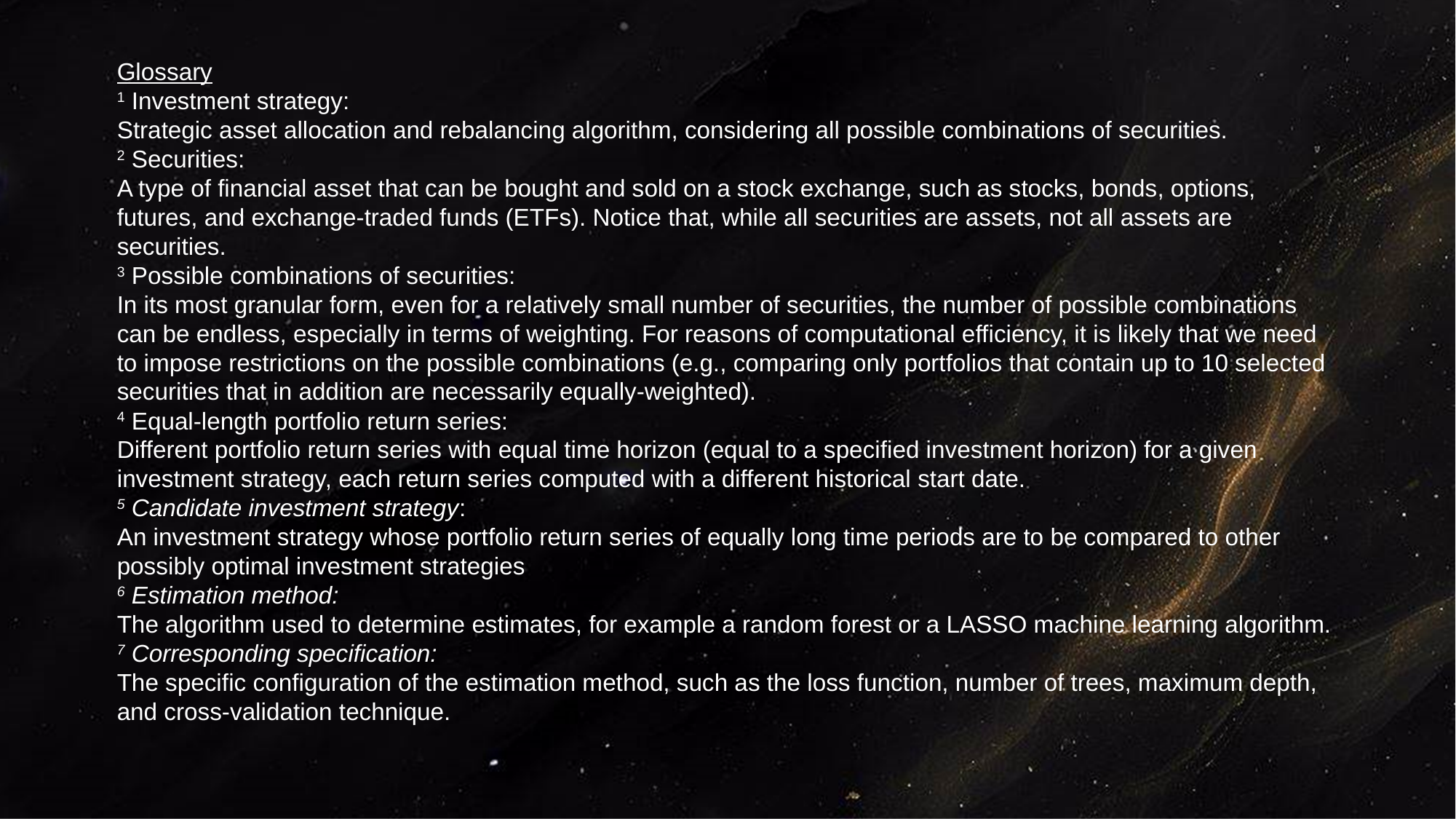

Glossary
1 Investment strategy:
Strategic asset allocation and rebalancing algorithm, considering all possible combinations of securities.
2 Securities:
A type of financial asset that can be bought and sold on a stock exchange, such as stocks, bonds, options, futures, and exchange-traded funds (ETFs). Notice that, while all securities are assets, not all assets are securities.
3 Possible combinations of securities:
In its most granular form, even for a relatively small number of securities, the number of possible combinations can be endless, especially in terms of weighting. For reasons of computational efficiency, it is likely that we need to impose restrictions on the possible combinations (e.g., comparing only portfolios that contain up to 10 selected securities that in addition are necessarily equally-weighted).
4 Equal-length portfolio return series:
Different portfolio return series with equal time horizon (equal to a specified investment horizon) for a given investment strategy, each return series computed with a different historical start date.
5 Candidate investment strategy:
An investment strategy whose portfolio return series of equally long time periods are to be compared to other possibly optimal investment strategies
6 Estimation method:
The algorithm used to determine estimates, for example a random forest or a LASSO machine learning algorithm.
7 Corresponding specification:
The specific configuration of the estimation method, such as the loss function, number of trees, maximum depth, and cross-validation technique.